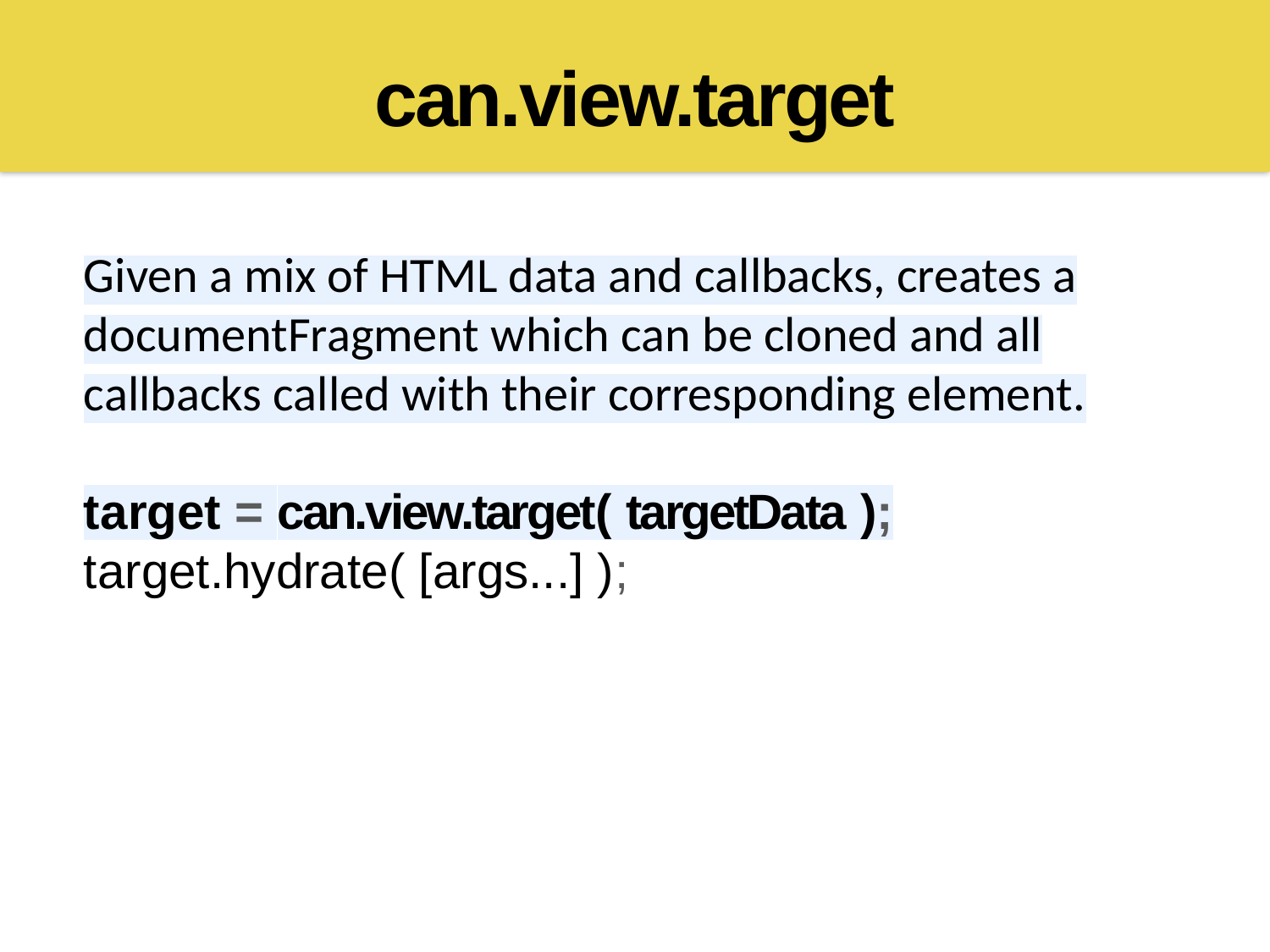

can.view.target
Given a mix of HTML data and callbacks, creates a documentFragment which can be cloned and all callbacks called with their corresponding element.

target = can.view.target( targetData );
target.hydrate( [args...] );